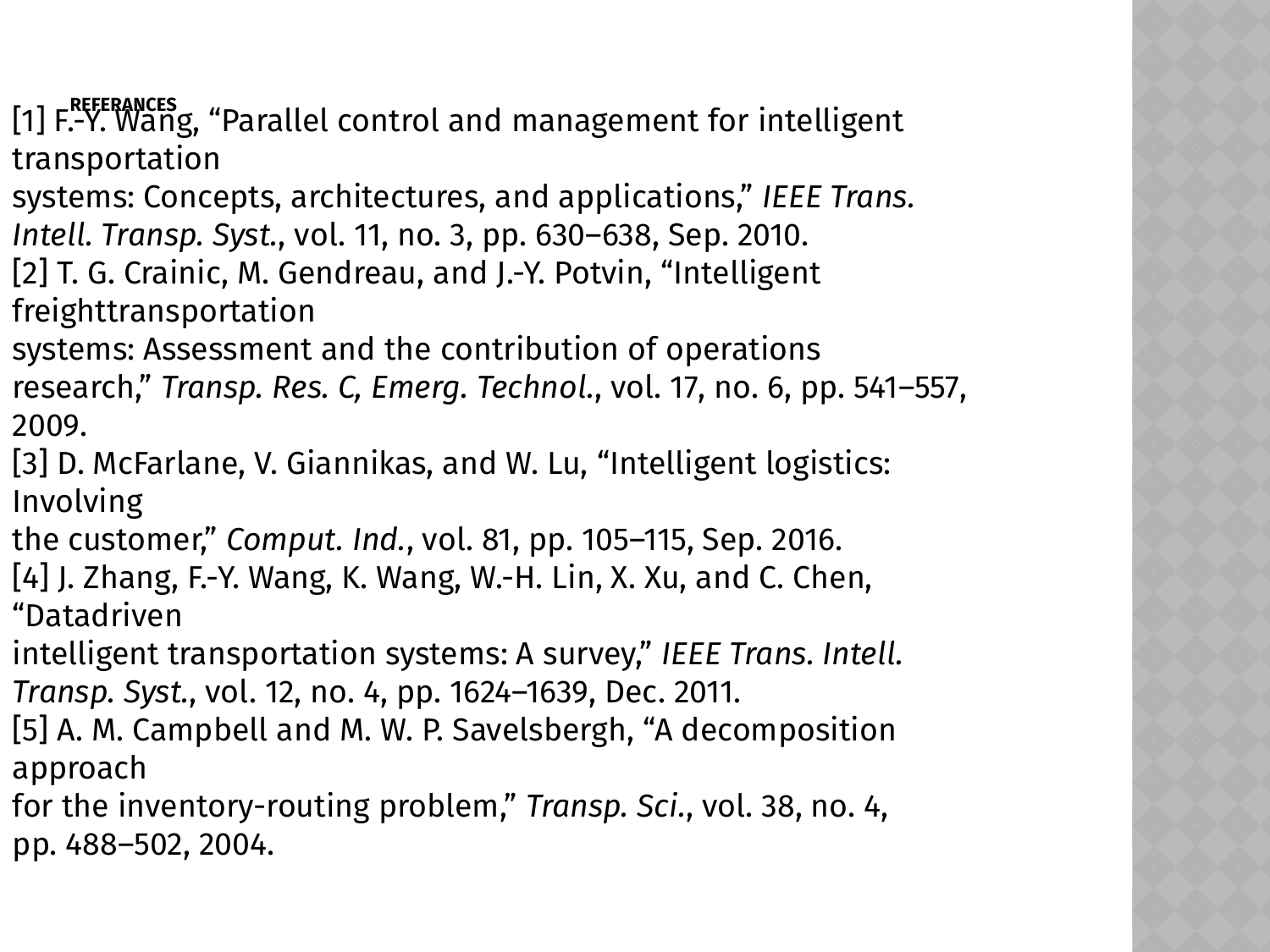

# Referances
[1] F.-Y. Wang, “Parallel control and management for intelligent transportation
systems: Concepts, architectures, and applications,” IEEE Trans.
Intell. Transp. Syst., vol. 11, no. 3, pp. 630–638, Sep. 2010.
[2] T. G. Crainic, M. Gendreau, and J.-Y. Potvin, “Intelligent freighttransportation
systems: Assessment and the contribution of operations
research,” Transp. Res. C, Emerg. Technol., vol. 17, no. 6, pp. 541–557,
2009.
[3] D. McFarlane, V. Giannikas, and W. Lu, “Intelligent logistics: Involving
the customer,” Comput. Ind., vol. 81, pp. 105–115, Sep. 2016.
[4] J. Zhang, F.-Y. Wang, K. Wang, W.-H. Lin, X. Xu, and C. Chen, “Datadriven
intelligent transportation systems: A survey,” IEEE Trans. Intell.
Transp. Syst., vol. 12, no. 4, pp. 1624–1639, Dec. 2011.
[5] A. M. Campbell and M. W. P. Savelsbergh, “A decomposition approach
for the inventory-routing problem,” Transp. Sci., vol. 38, no. 4,
pp. 488–502, 2004.